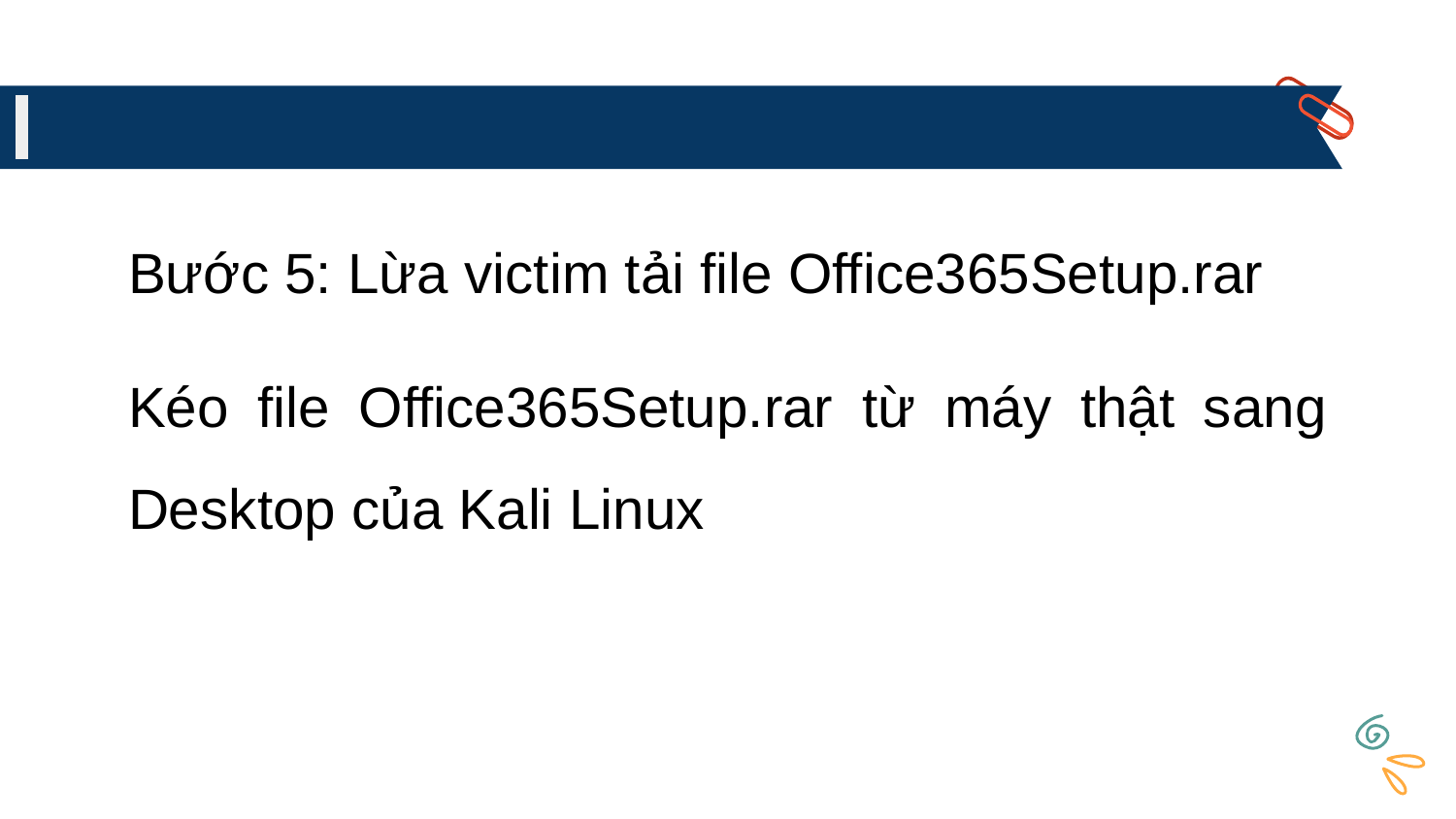

Bước 5: Lừa victim tải file Office365Setup.rar
Kéo file Office365Setup.rar từ máy thật sang Desktop của Kali Linux